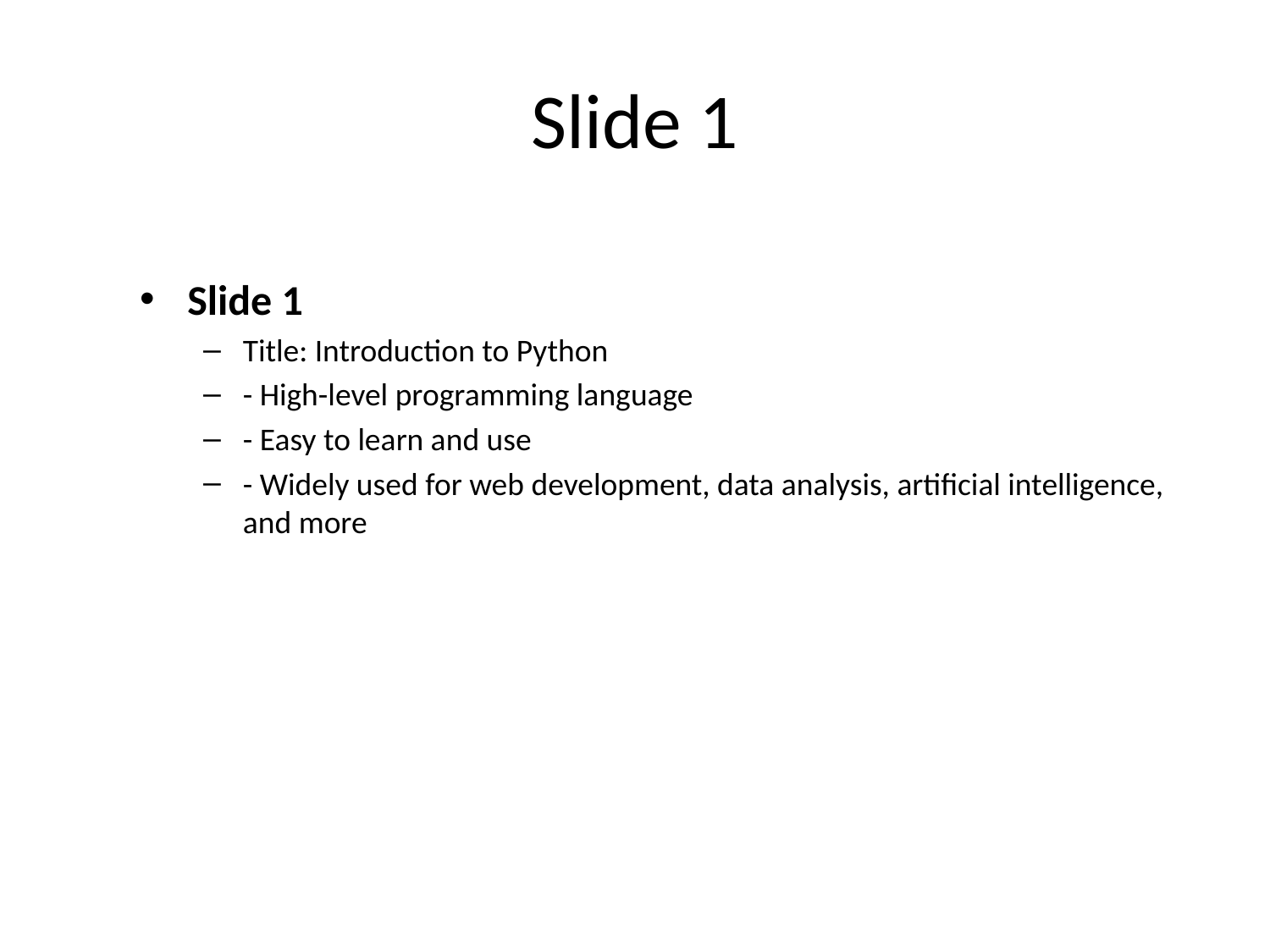

# Slide 1

Slide 1
Title: Introduction to Python
- High-level programming language
- Easy to learn and use
- Widely used for web development, data analysis, artificial intelligence, and more